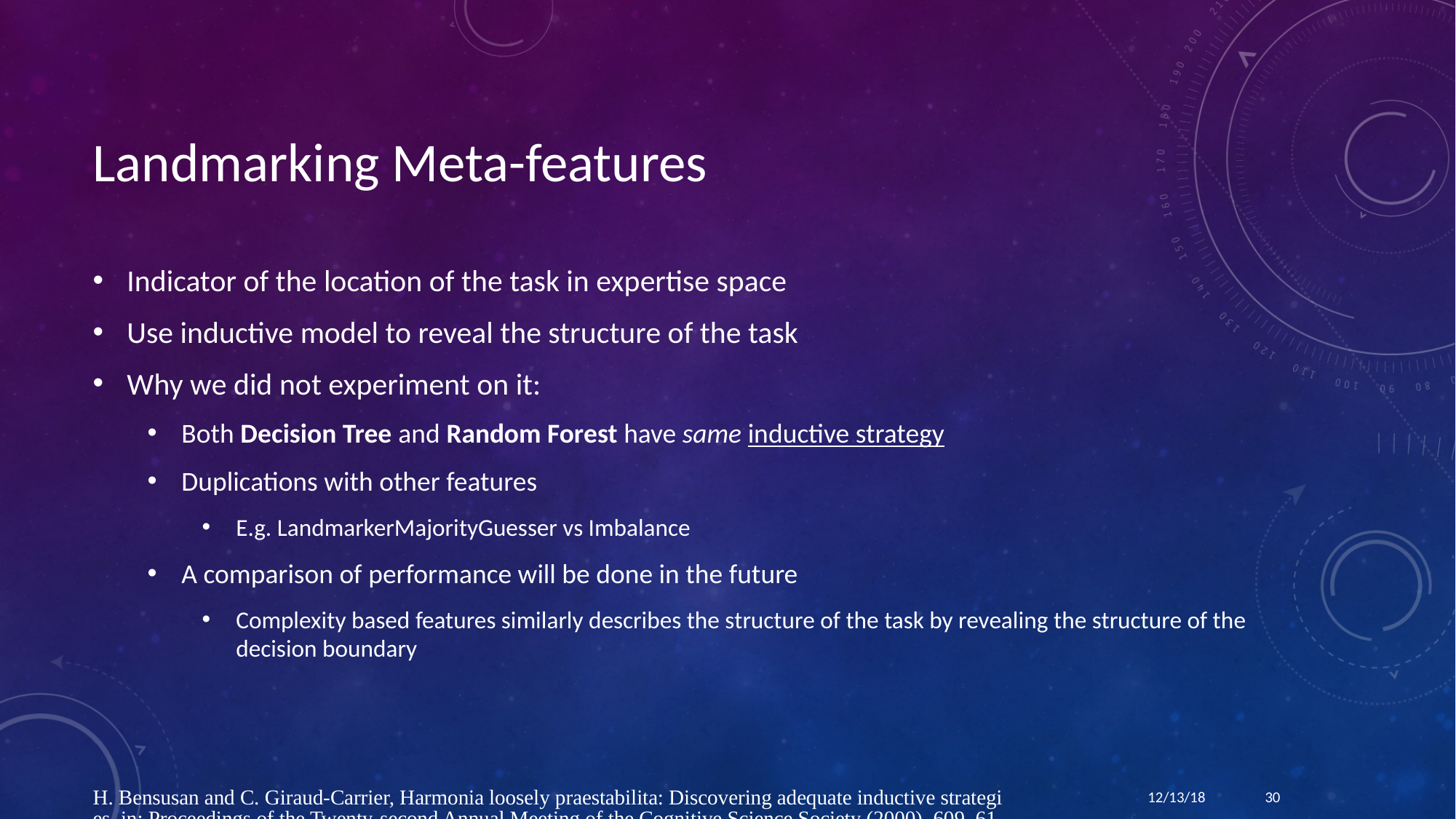

# Landmarking Meta-features
Indicator of the location of the task in expertise space
Use inductive model to reveal the structure of the task
Why we did not experiment on it:
Both Decision Tree and Random Forest have same inductive strategy
Duplications with other features
E.g. LandmarkerMajorityGuesser vs Imbalance
A comparison of performance will be done in the future
Complexity based features similarly describes the structure of the task by revealing the structure of the decision boundary
H. Bensusan and C. Giraud-Carrier, Harmonia loosely praestabilita: Discovering adequate inductive strategies, in: Proceedings of the Twenty-second Annual Meeting of the Cognitive Science Society (2000), 609–614.
12/13/18
30